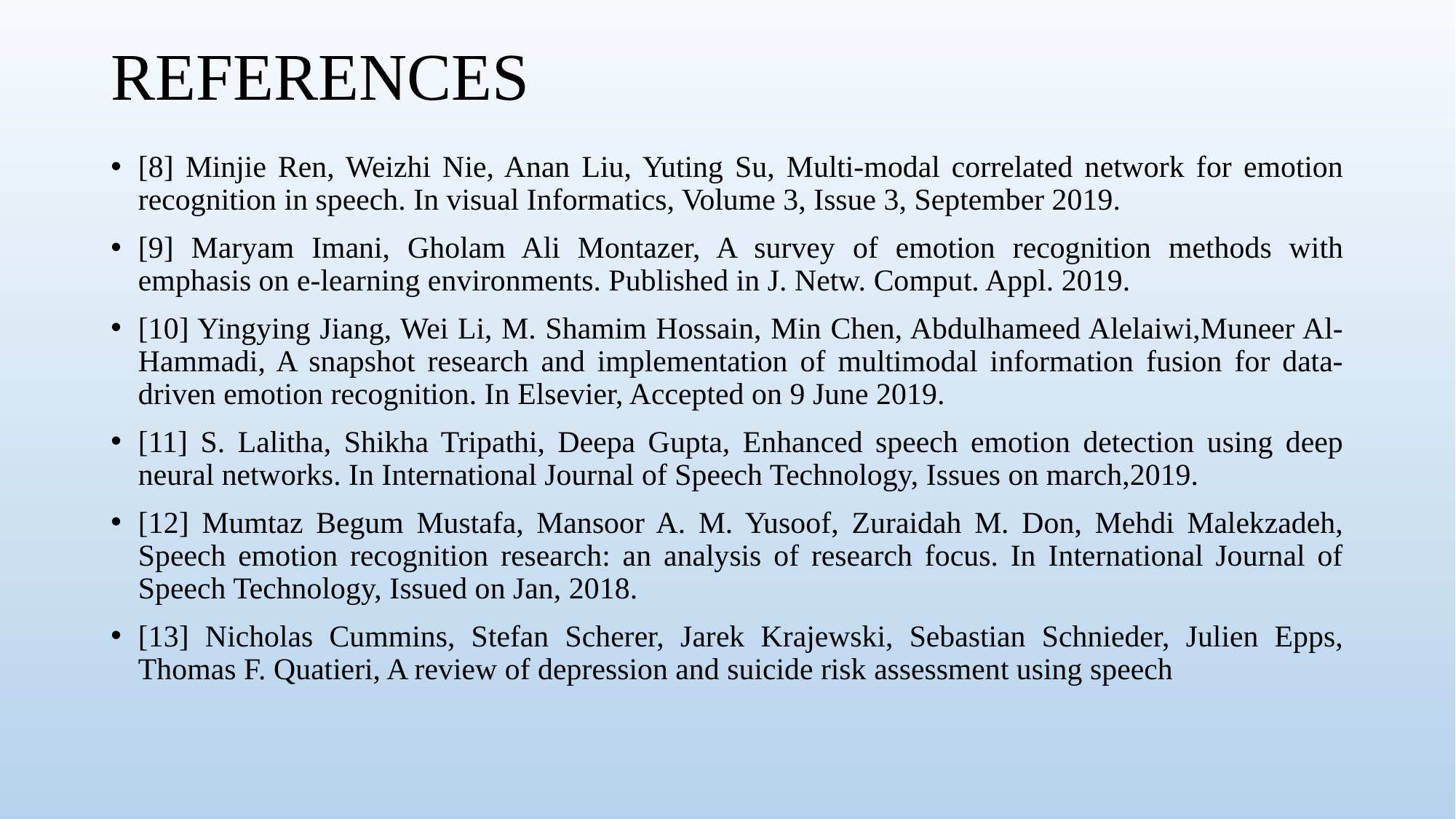

# REFERENCES
[8] Minjie Ren, Weizhi Nie, Anan Liu, Yuting Su, Multi-modal correlated network for emotion recognition in speech. In visual Informatics, Volume 3, Issue 3, September 2019.
[9] Maryam Imani, Gholam Ali Montazer, A survey of emotion recognition methods with emphasis on e-learning environments. Published in J. Netw. Comput. Appl. 2019.
[10] Yingying Jiang, Wei Li, M. Shamim Hossain, Min Chen, Abdulhameed Alelaiwi,Muneer Al-Hammadi, A snapshot research and implementation of multimodal information fusion for data-driven emotion recognition. In Elsevier, Accepted on 9 June 2019.
[11] S. Lalitha, Shikha Tripathi, Deepa Gupta, Enhanced speech emotion detection using deep neural networks. In International Journal of Speech Technology, Issues on march,2019.
[12] Mumtaz Begum Mustafa, Mansoor A. M. Yusoof, Zuraidah M. Don, Mehdi Malekzadeh, Speech emotion recognition research: an analysis of research focus. In International Journal of Speech Technology, Issued on Jan, 2018.
[13] Nicholas Cummins, Stefan Scherer, Jarek Krajewski, Sebastian Schnieder, Julien Epps, Thomas F. Quatieri, A review of depression and suicide risk assessment using speech